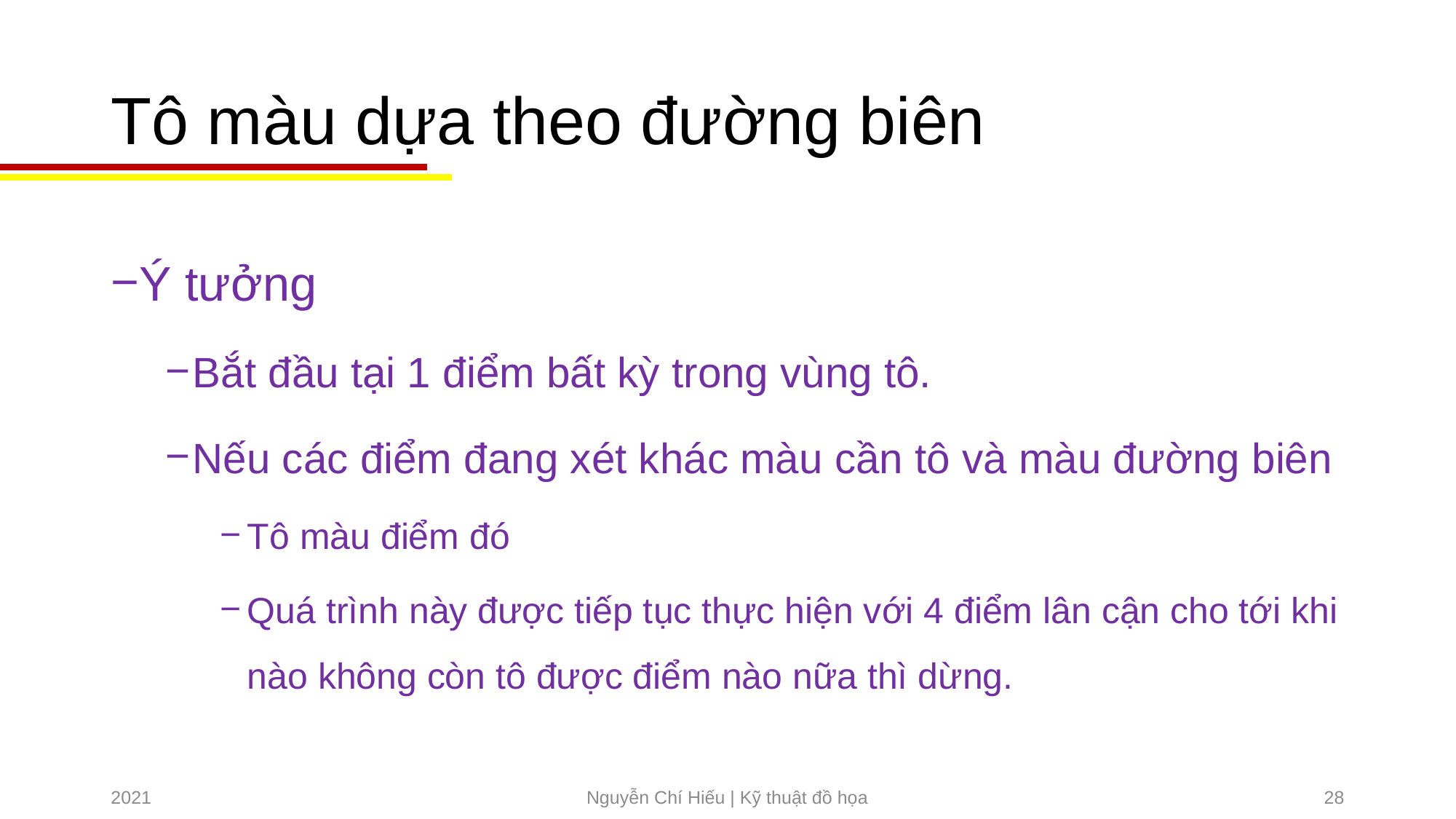

# Tô màu dựa theo đường biên
Ý tưởng
Bắt đầu tại 1 điểm bất kỳ trong vùng tô.
Nếu các điểm đang xét khác màu cần tô và màu đường biên
Tô màu điểm đó
Quá trình này được tiếp tục thực hiện với 4 điểm lân cận cho tới khi nào không còn tô được điểm nào nữa thì dừng.

2021
Nguyễn Chí Hiếu | Kỹ thuật đồ họa
28